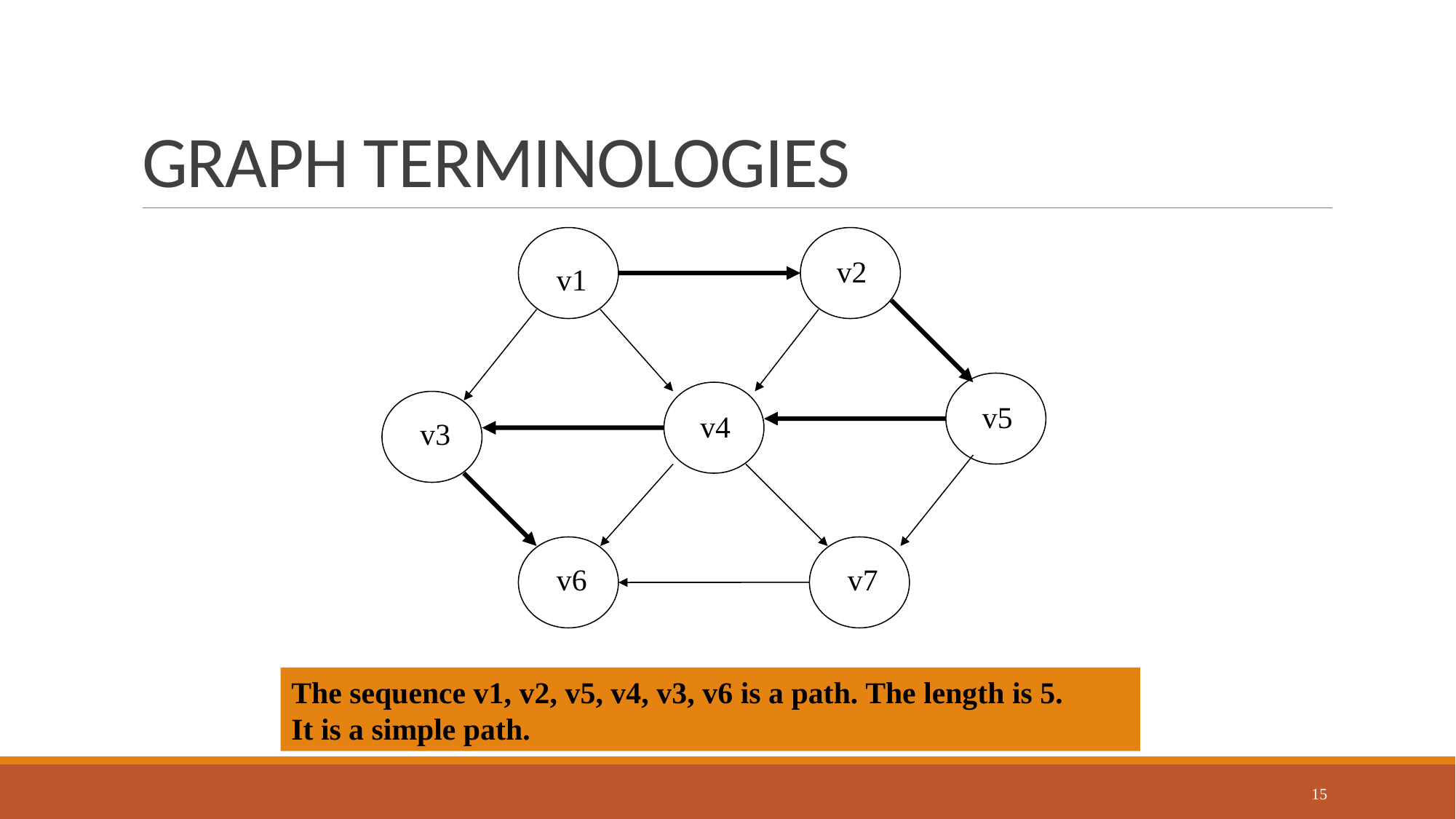

# GRAPH TERMINOLOGIES

v2
v1

v5
v4
v3

v6
v7

The sequence v1, v2, v5, v4, v3, v6 is a path. The length is 5.
It is a simple path.
15